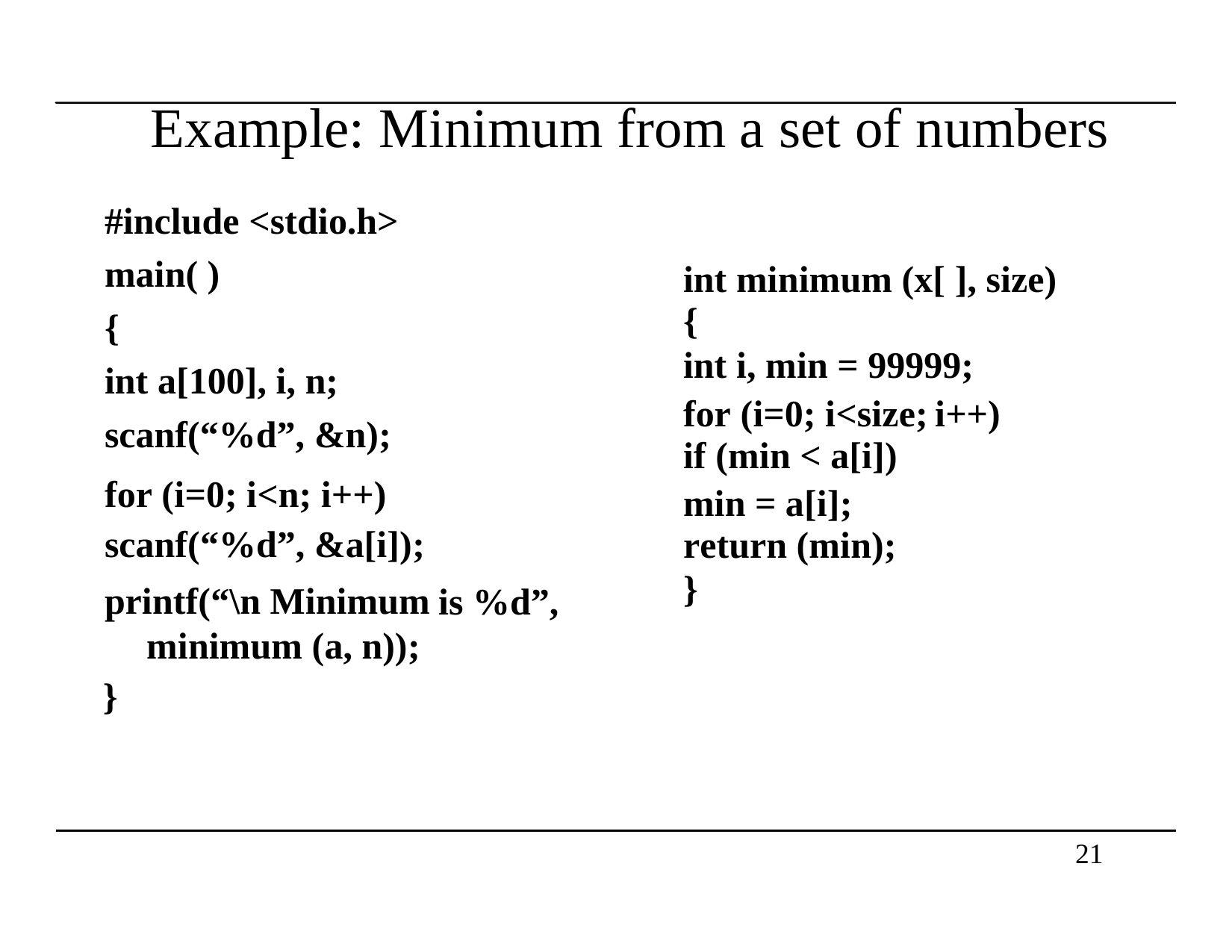

Example: Minimum
#include <stdio.h>
main( )
{
int a[100], i, n;
scanf(“%d”, &n);
from a set of numbers

int minimum (x[ ], size)
{
int i, min = 99999;
for (i=0; i<size;
if (min < a[i])
i++)
for (i=0; i<n; i++)
scanf(“%d”, &a[i]);
printf(“\n Minimum minimum (a, n));
}
min = a[i];
return (min);
}
is %d”,

21